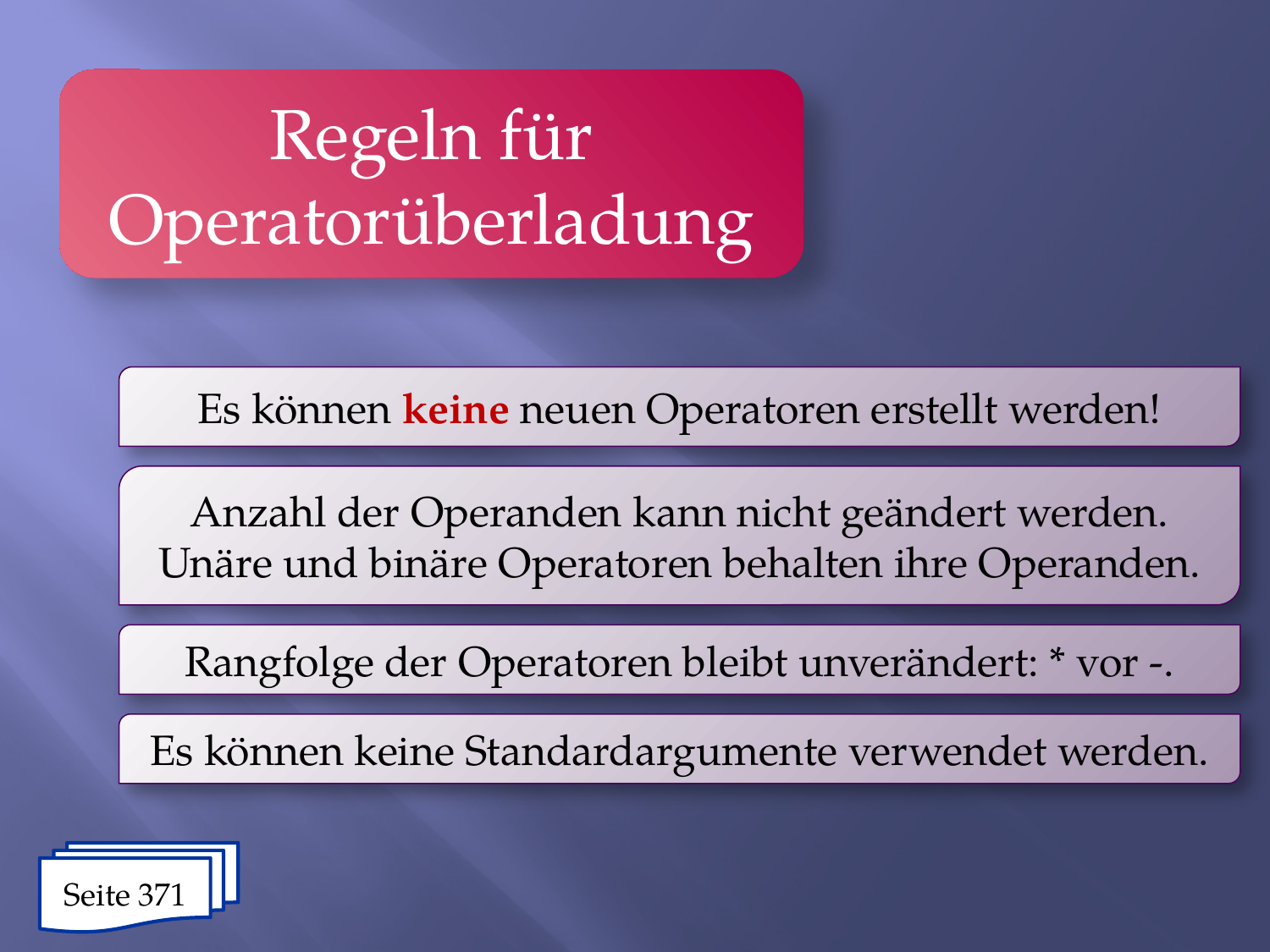

Regeln für Operatorüberladung
Es können keine neuen Operatoren erstellt werden!
Anzahl der Operanden kann nicht geändert werden. Unäre und binäre Operatoren behalten ihre Operanden.
Rangfolge der Operatoren bleibt unverändert: * vor -.
Es können keine Standardargumente verwendet werden.
Seite 371